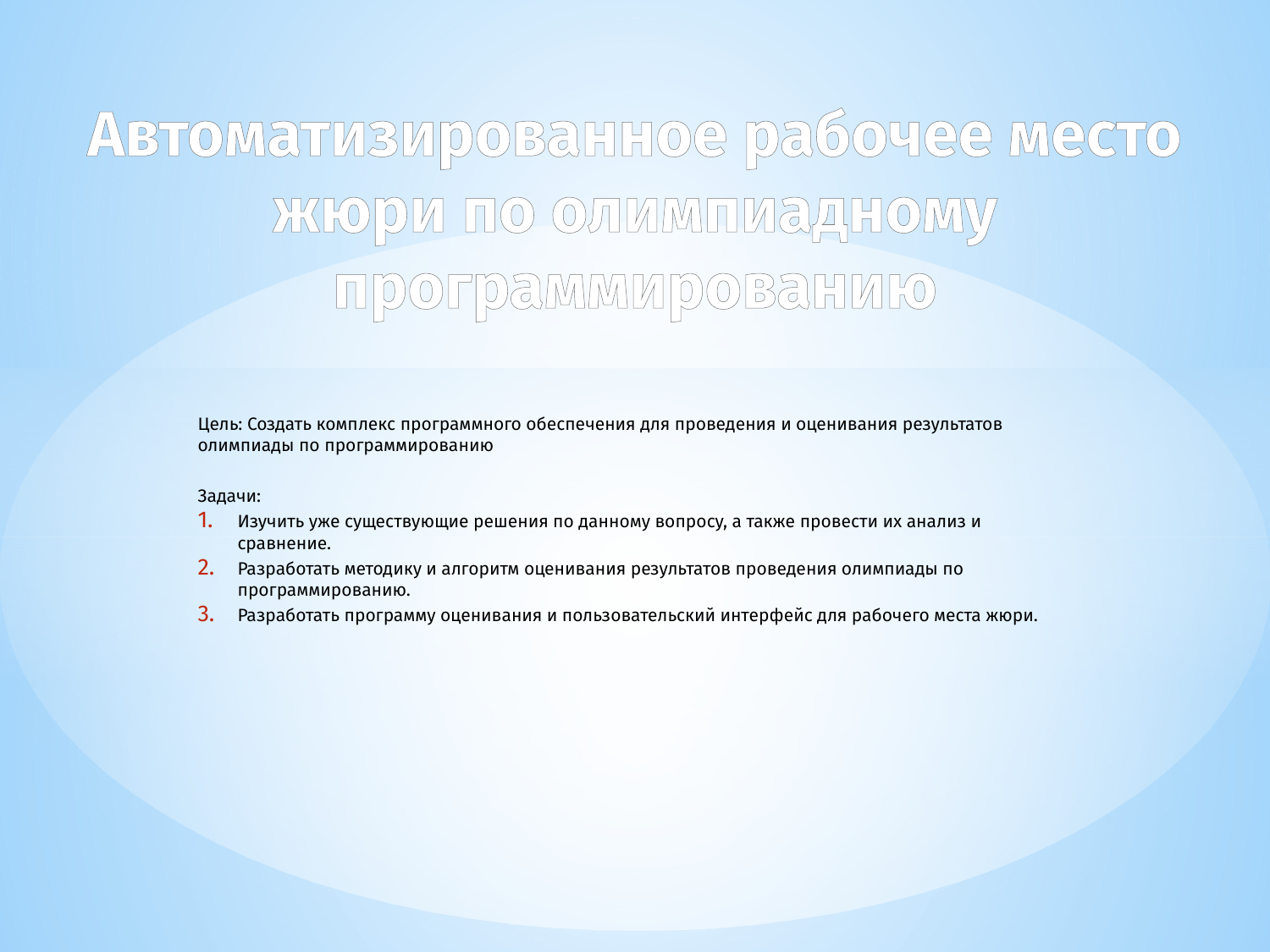

Автоматизированное рабочее место жюри по олимпиадному программированию
Цель: Создать комплекс программного обеспечения для проведения и оценивания результатов олимпиады по программированию

Задачи:
Изучить уже существующие решения по данному вопросу, а также провести их анализ и сравнение.
Разработать методику и алгоритм оценивания результатов проведения олимпиады по программированию.
Разработать программу оценивания и пользовательский интерфейс для рабочего места жюри.